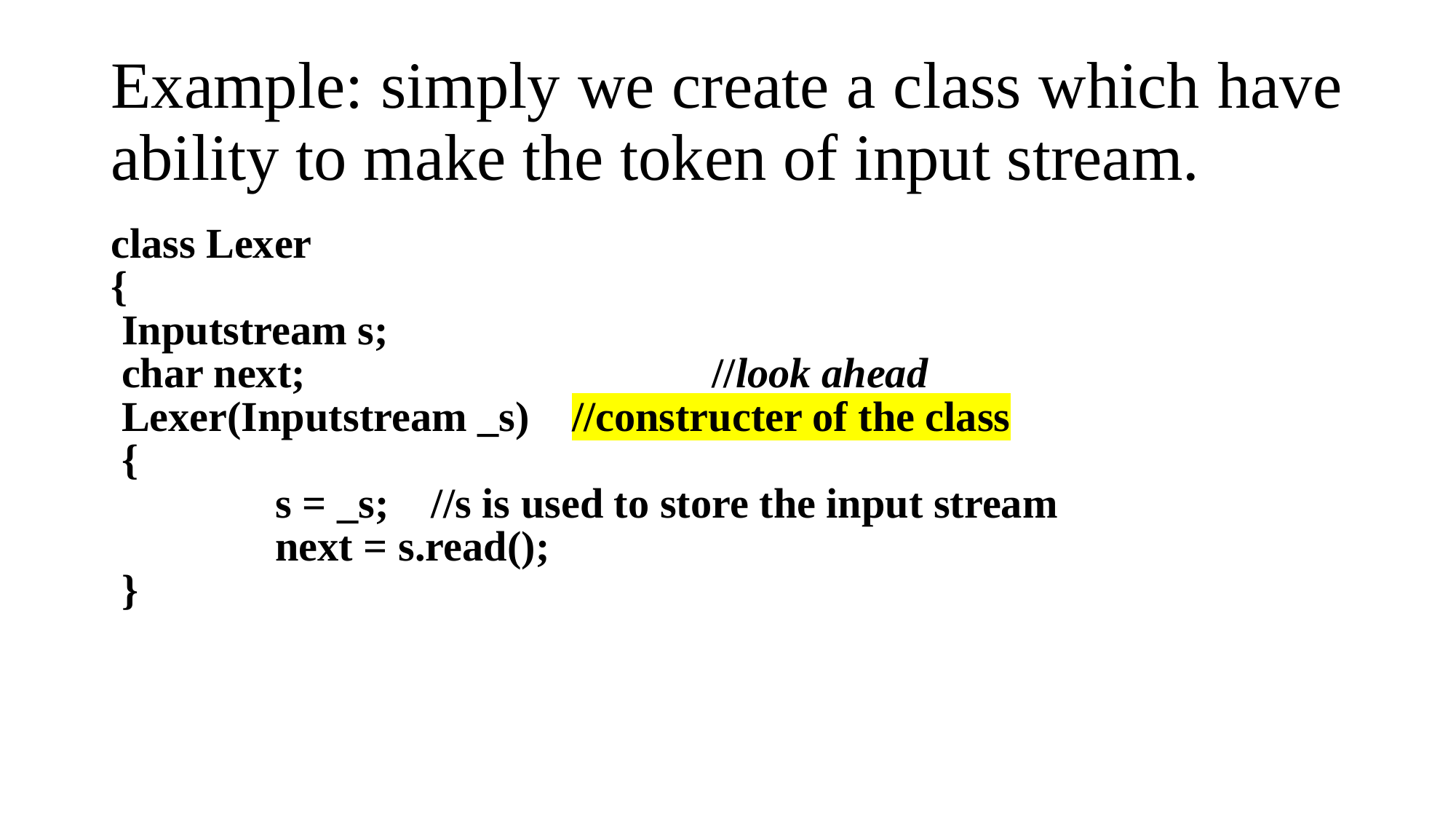

# Example: simply we create a class which have ability to make the token of input stream.
class Lexer
{
 Inputstream s;
 char next;				//look ahead
 Lexer(Inputstream _s)    //constructer of the class
 {
 		s = _s;    //s is used to store the input stream
	next = s.read();
 }